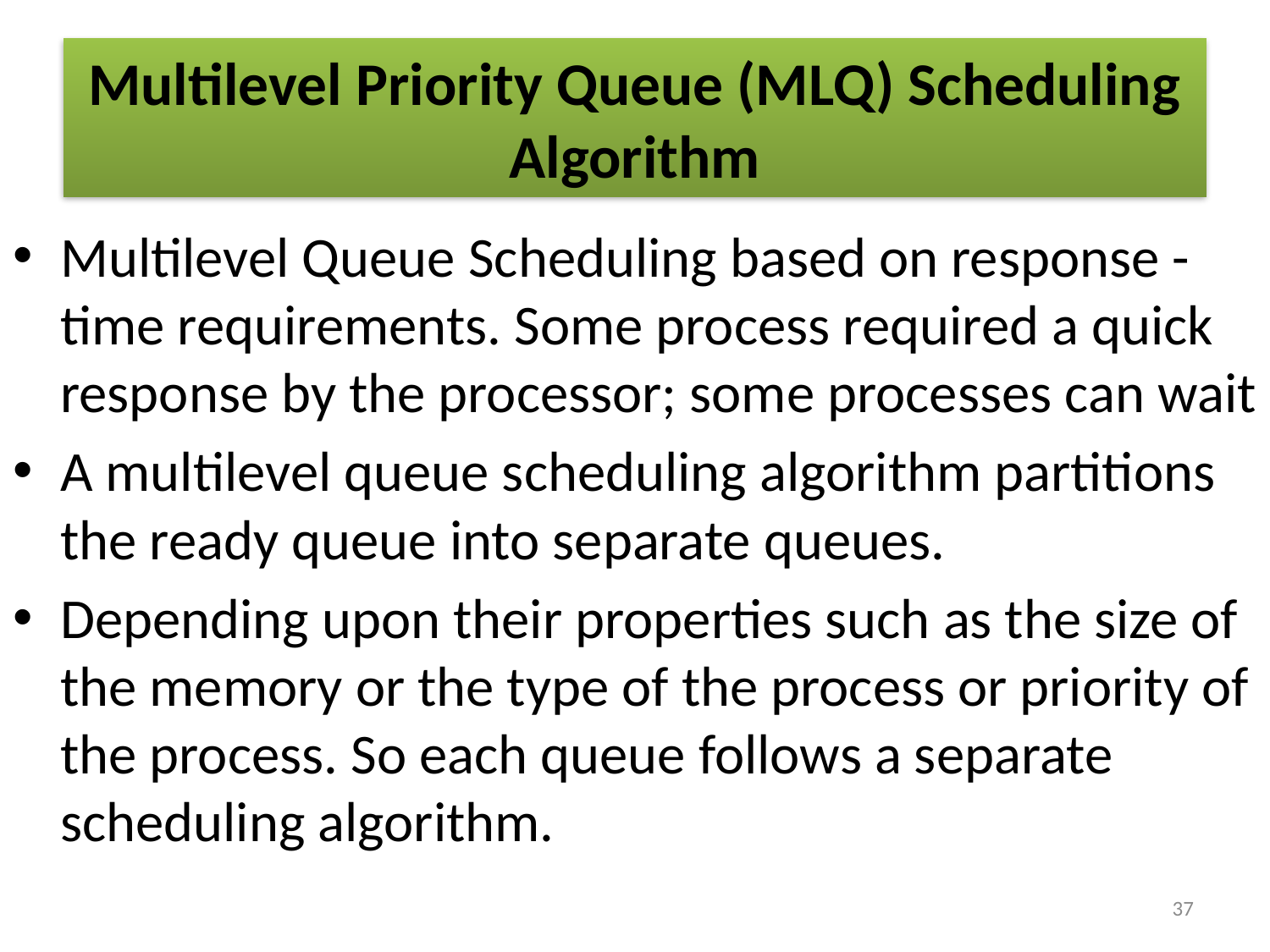

# Multilevel Priority Queue (MLQ) Scheduling Algorithm
Multilevel Queue Scheduling based on response - time requirements. Some process required a quick response by the processor; some processes can wait
A multilevel queue scheduling algorithm partitions the ready queue into separate queues.
Depending upon their properties such as the size of the memory or the type of the process or priority of the process. So each queue follows a separate scheduling algorithm.

37